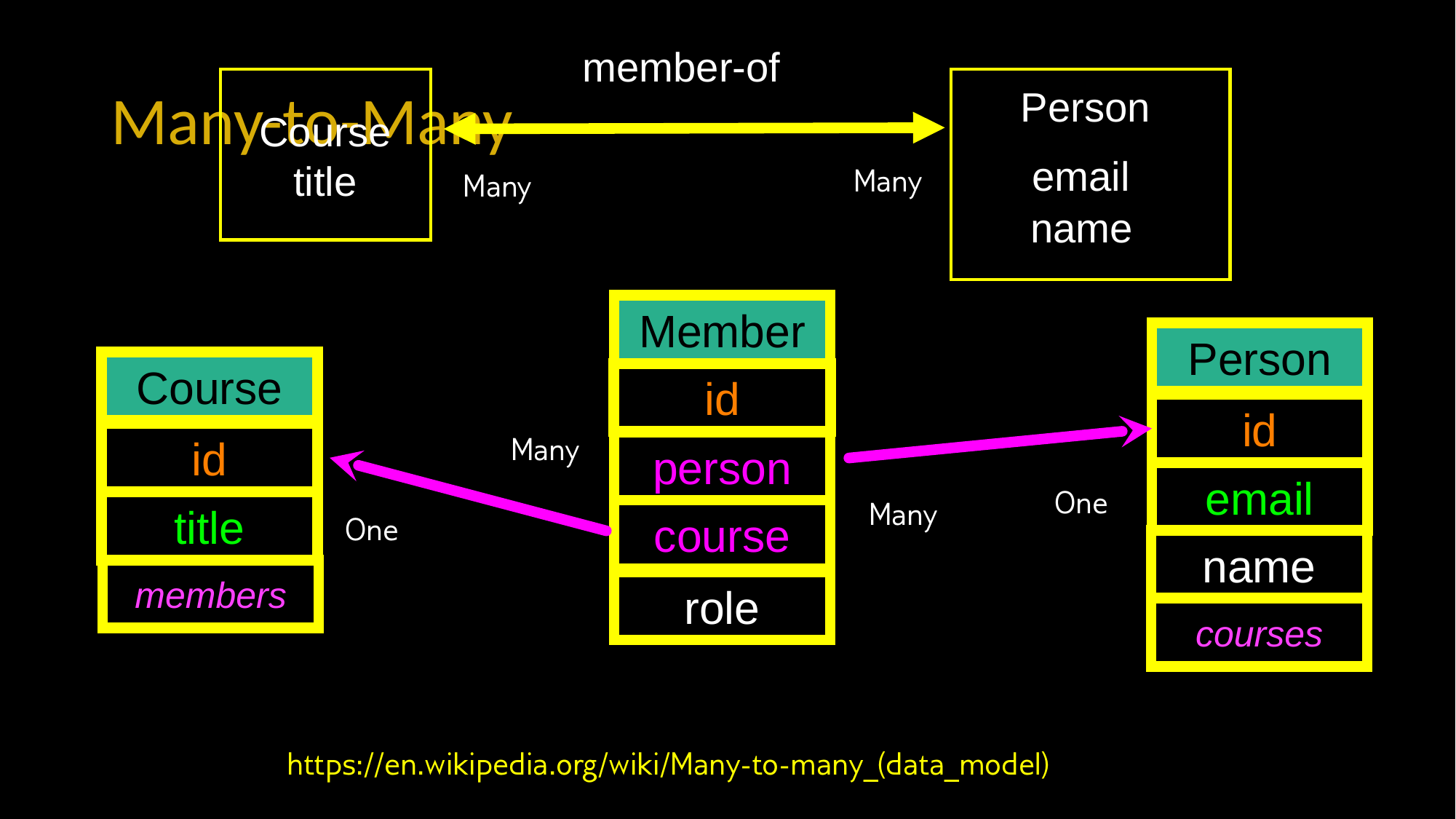

member-of
# Many-to-Many

Person
Course
title
email
Many
Many
name
Member
Person
Course
id
id
Many
id
person
email
One
Many
title
course
One
name
members
role
courses
https://en.wikipedia.org/wiki/Many-to-many_(data_model)